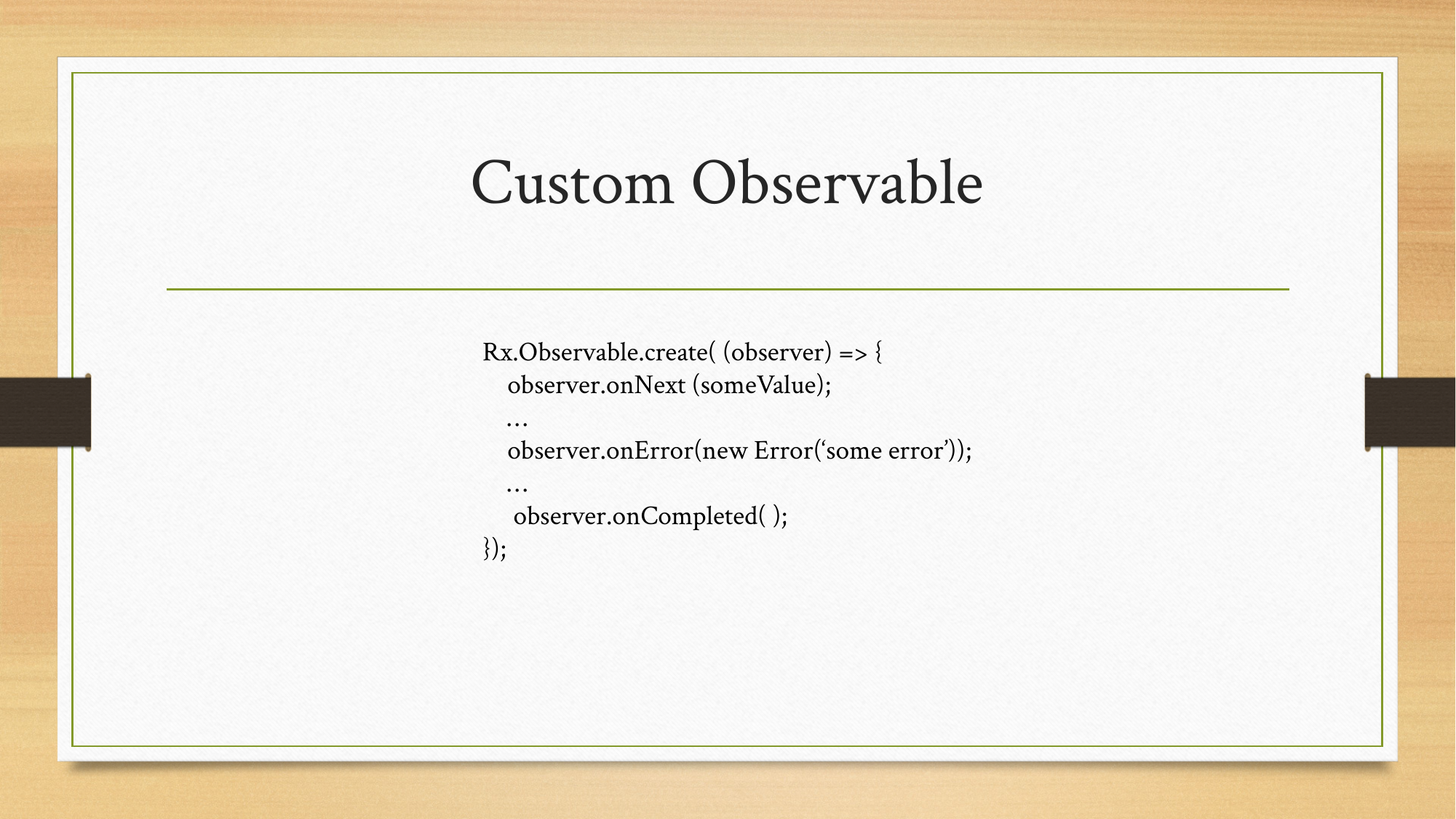

# Custom Observable
Rx.Observable.create( (observer) => {
    observer.onNext (someValue);
    …
    observer.onError(new Error(‘some error’));
    …
     observer.onCompleted( );
});